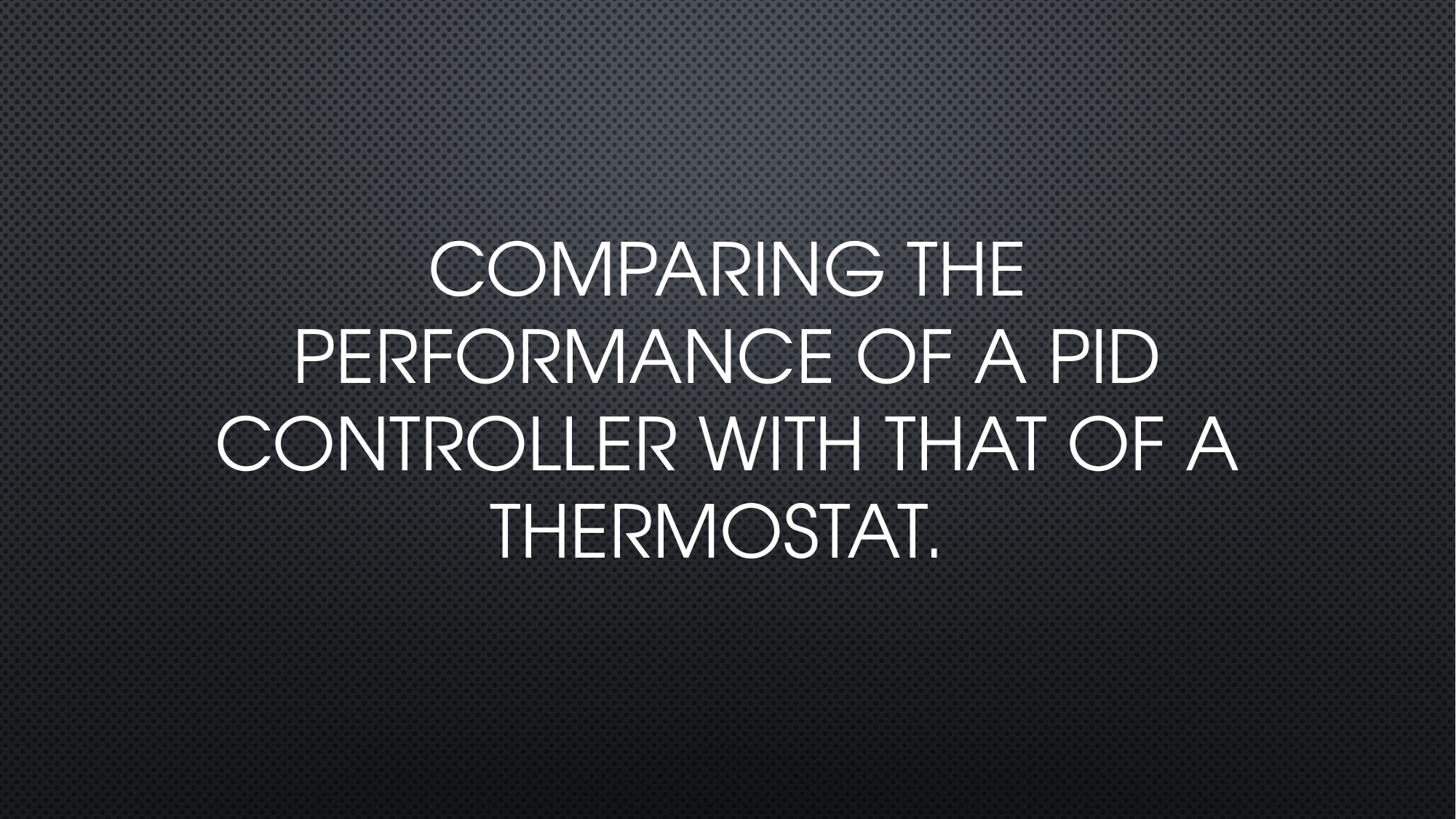

# Comparing the performance of a PID Controller with that of a thermostat.